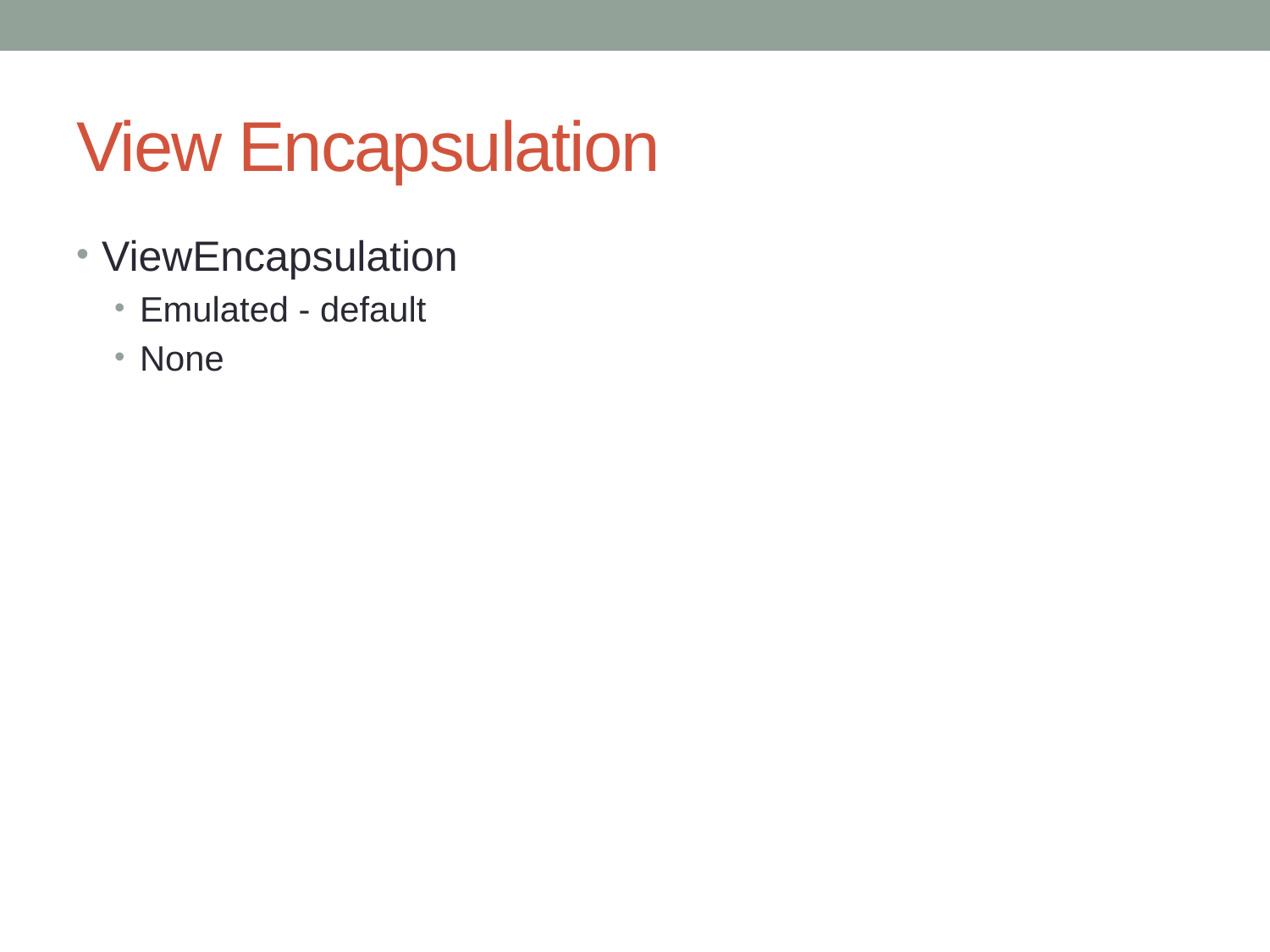

# View Encapsulation
ViewEncapsulation
Emulated - default
None